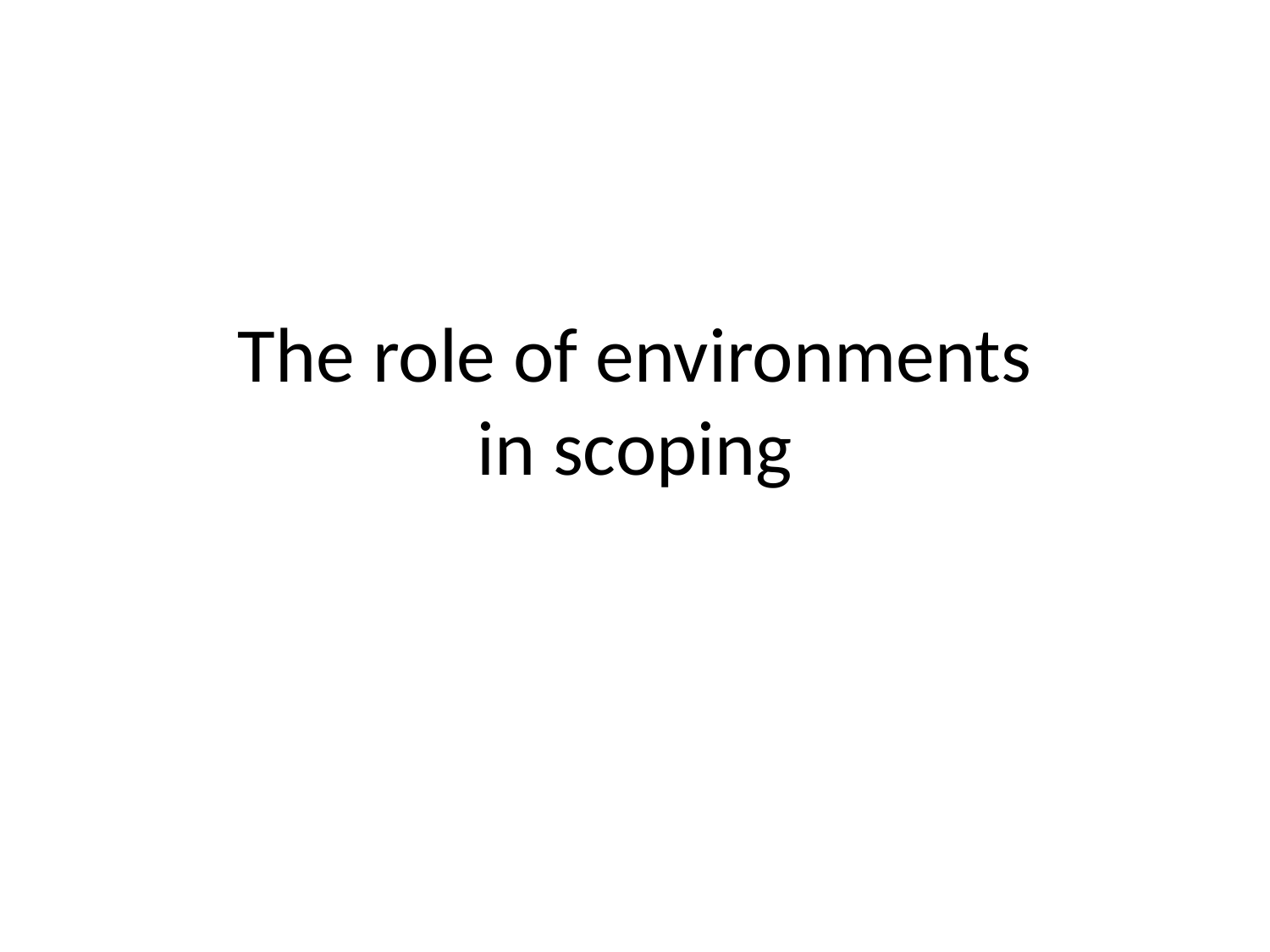

# The role of environments in scoping